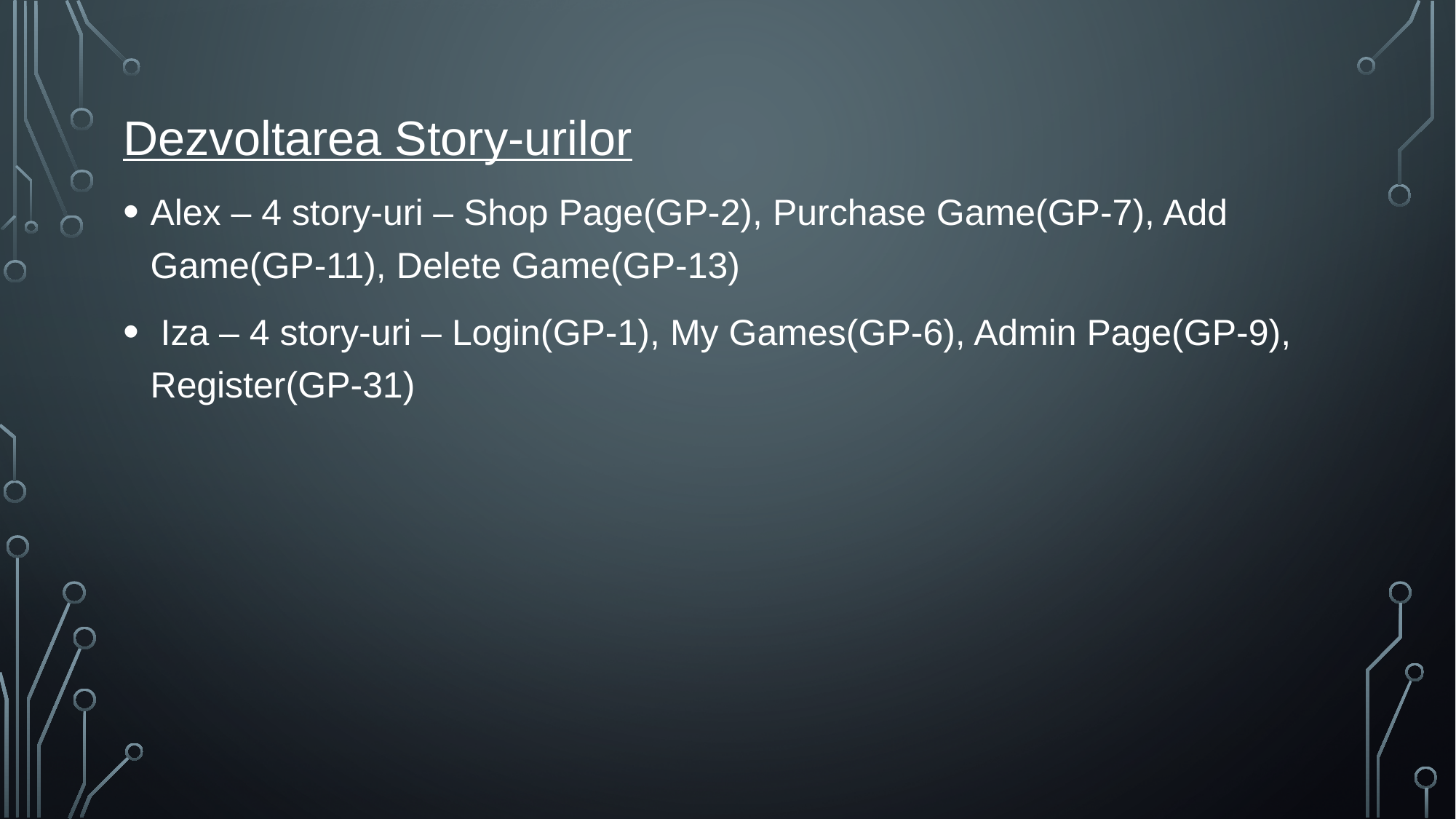

Dezvoltarea Story-urilor
Alex – 4 story-uri – Shop Page(GP-2), Purchase Game(GP-7), Add Game(GP-11), Delete Game(GP-13)
 Iza – 4 story-uri – Login(GP-1), My Games(GP-6), Admin Page(GP-9), Register(GP-31)